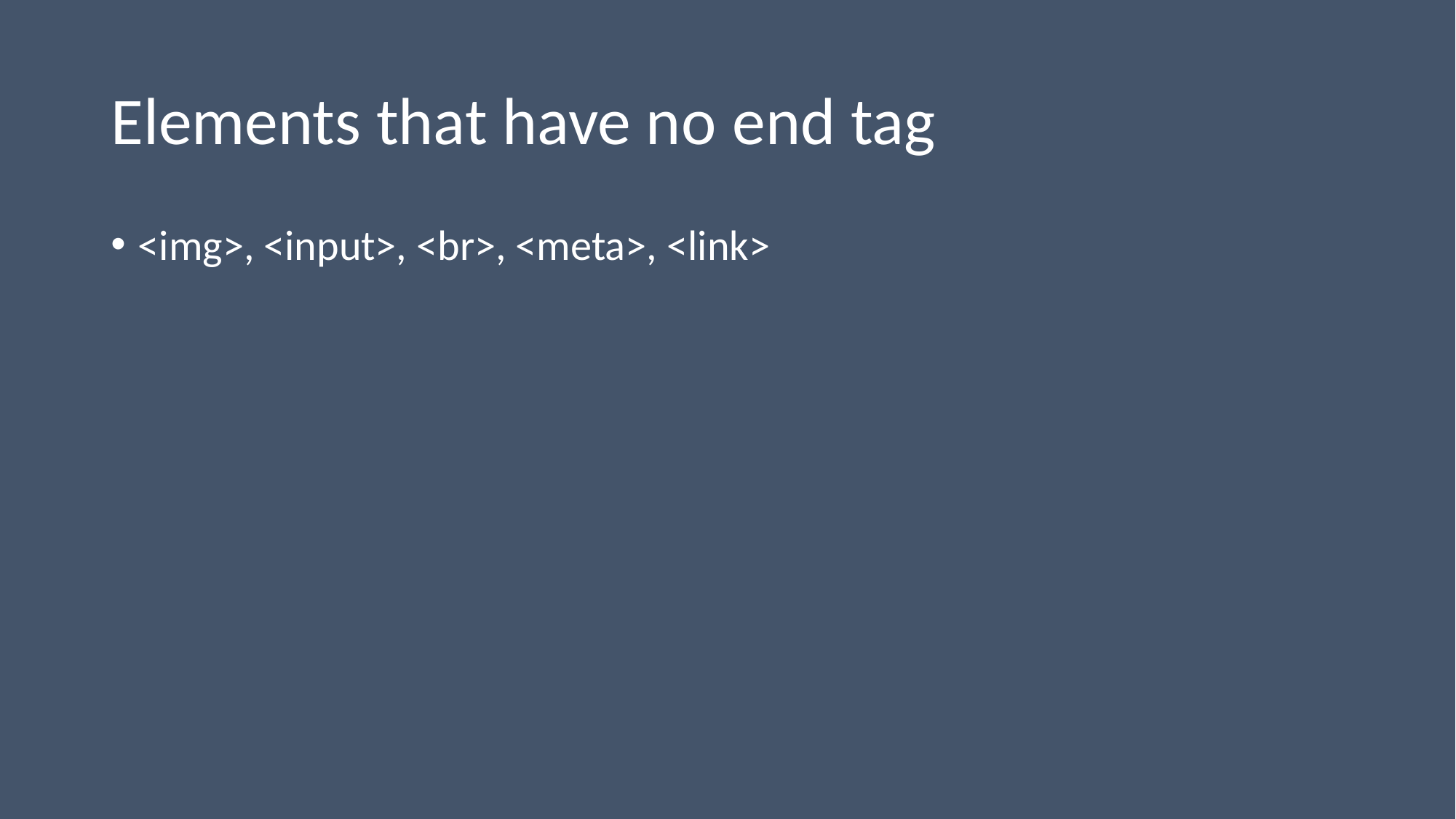

# Elements that have no end tag
<img>, <input>, <br>, <meta>, <link>